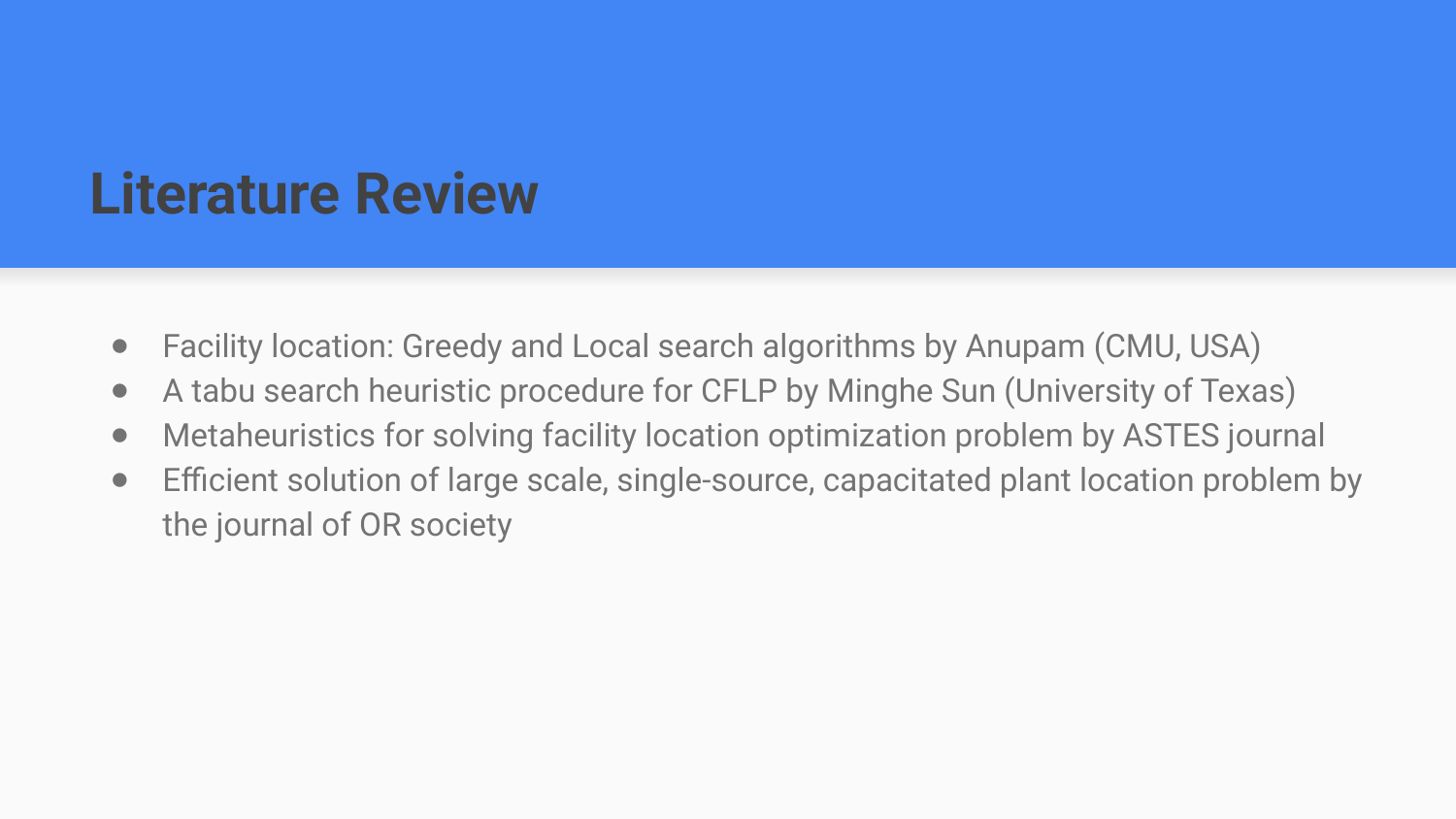

# Literature Review
Facility location: Greedy and Local search algorithms by Anupam (CMU, USA)
A tabu search heuristic procedure for CFLP by Minghe Sun (University of Texas)
Metaheuristics for solving facility location optimization problem by ASTES journal
Efficient solution of large scale, single-source, capacitated plant location problem by the journal of OR society